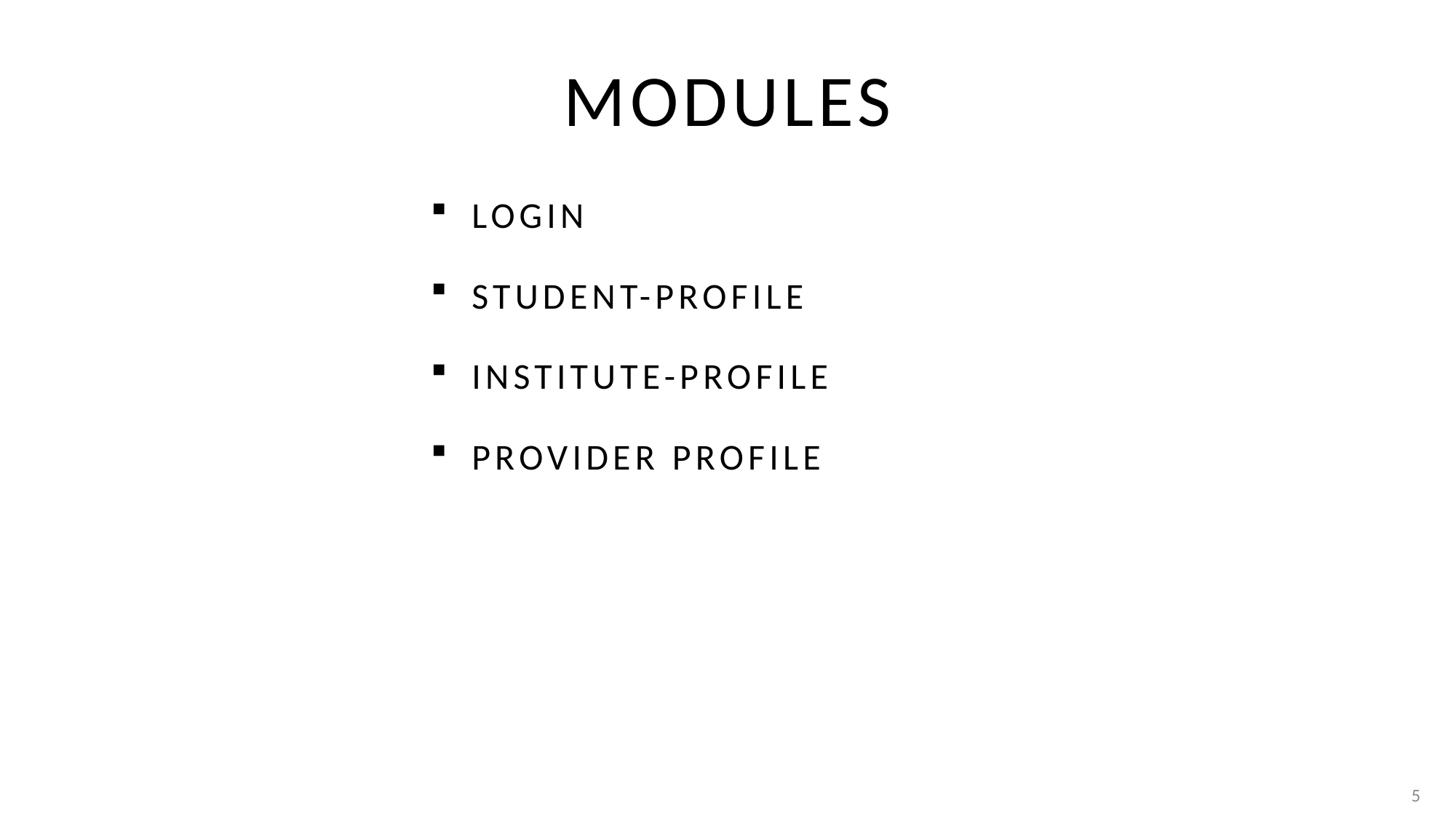

# MODULES
LOGIN
STUDENT-PROFILE
INSTITUTE-PROFILE
PROVIDER PROFILE

5